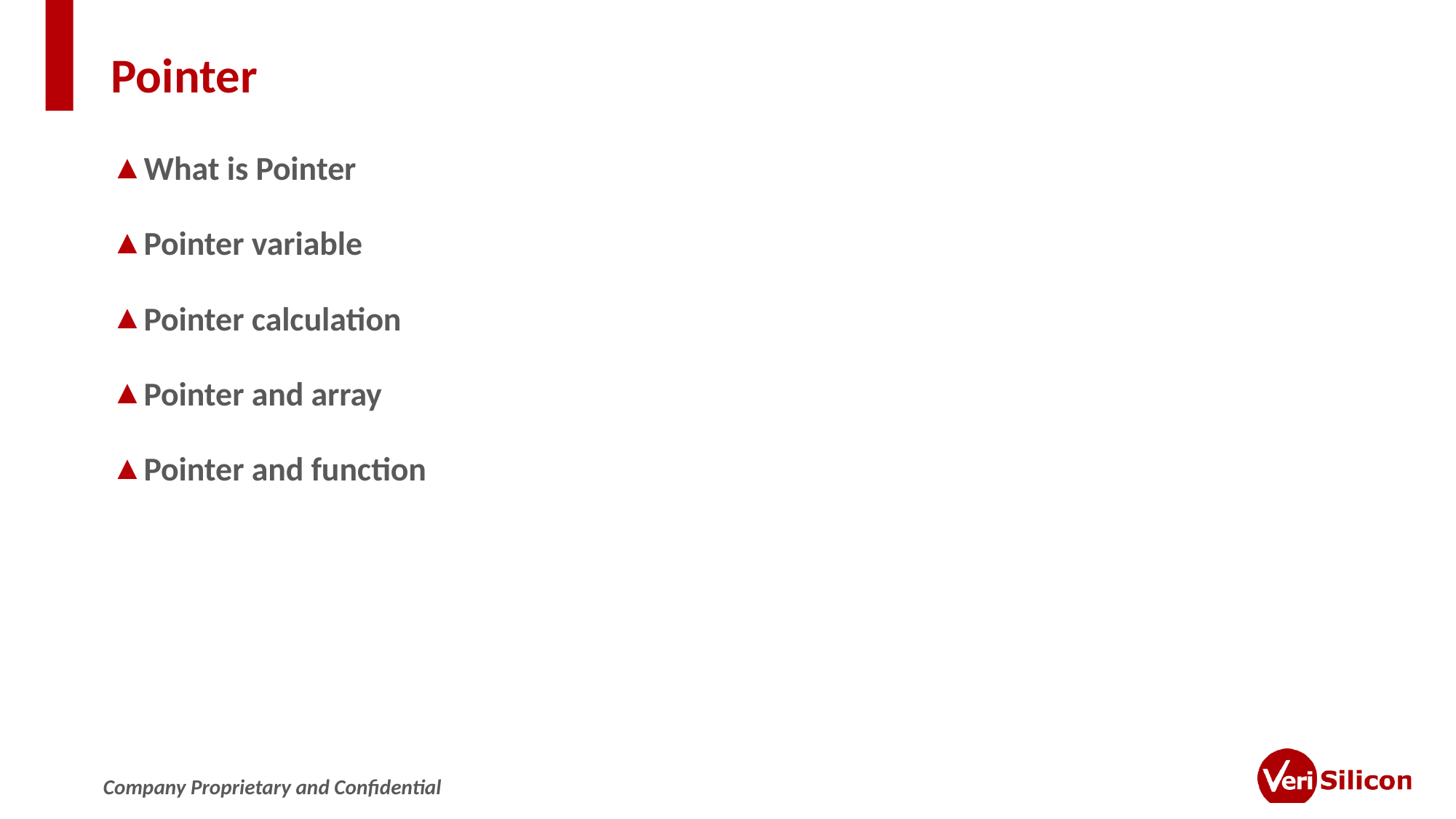

# Pointer
What is Pointer
Pointer variable
Pointer calculation
Pointer and array
Pointer and function